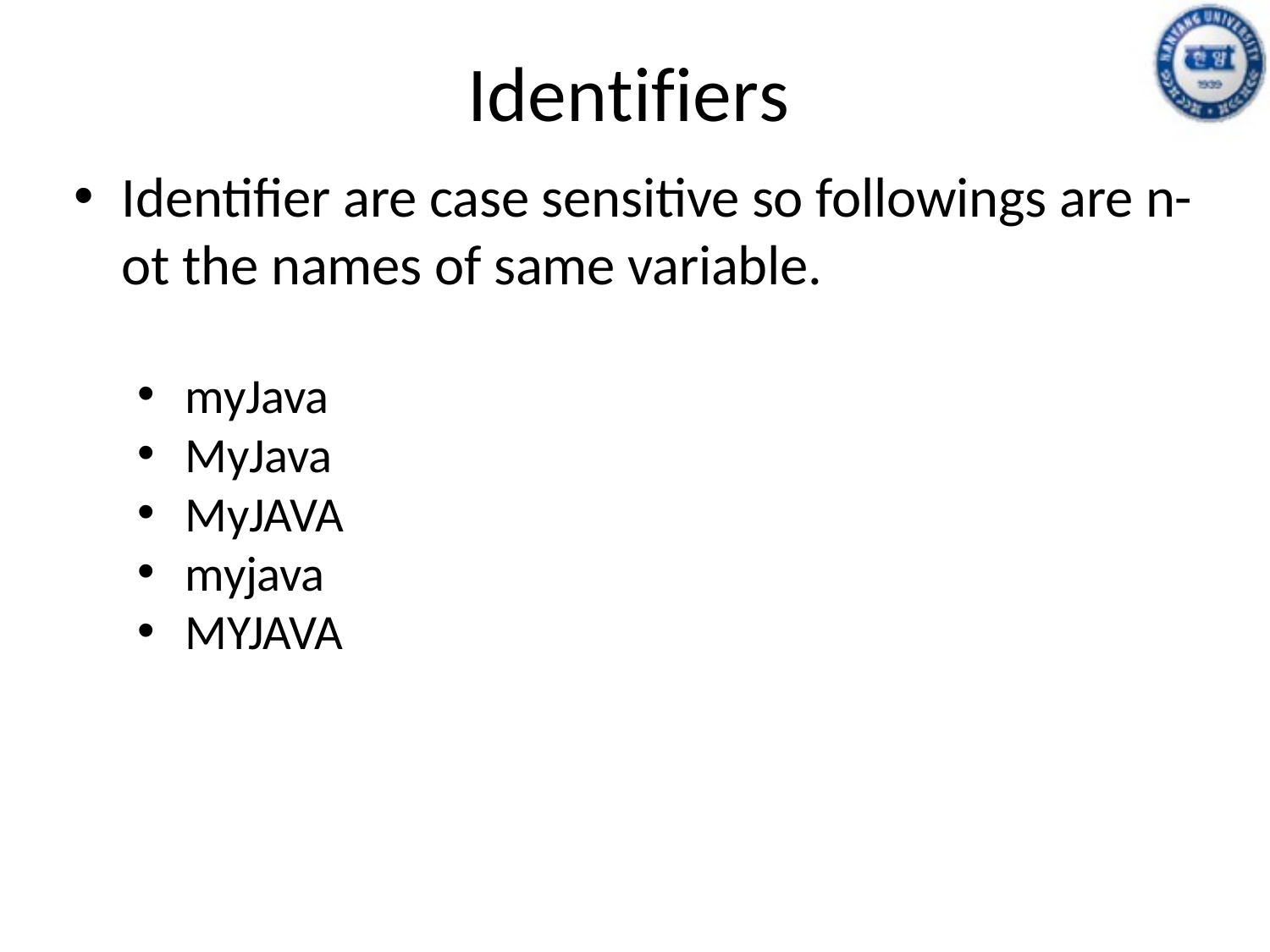

# Identifiers
Identifier are case sensitive so followings are n-ot the names of same variable.

myJava
MyJava
MyJAVA
myjava
MYJAVA